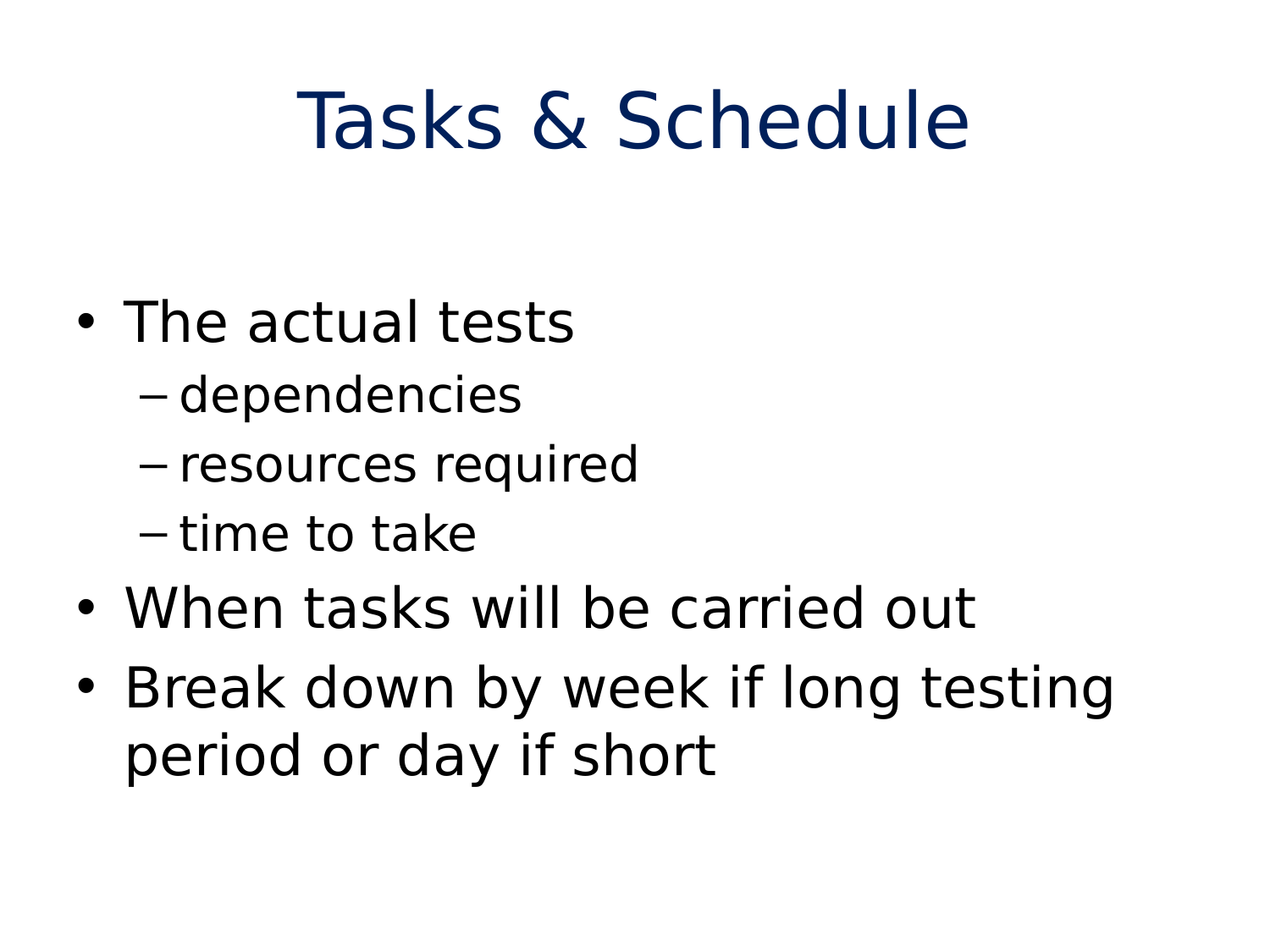

# Tasks & Schedule
The actual tests
dependencies
resources required
time to take
When tasks will be carried out
Break down by week if long testing period or day if short